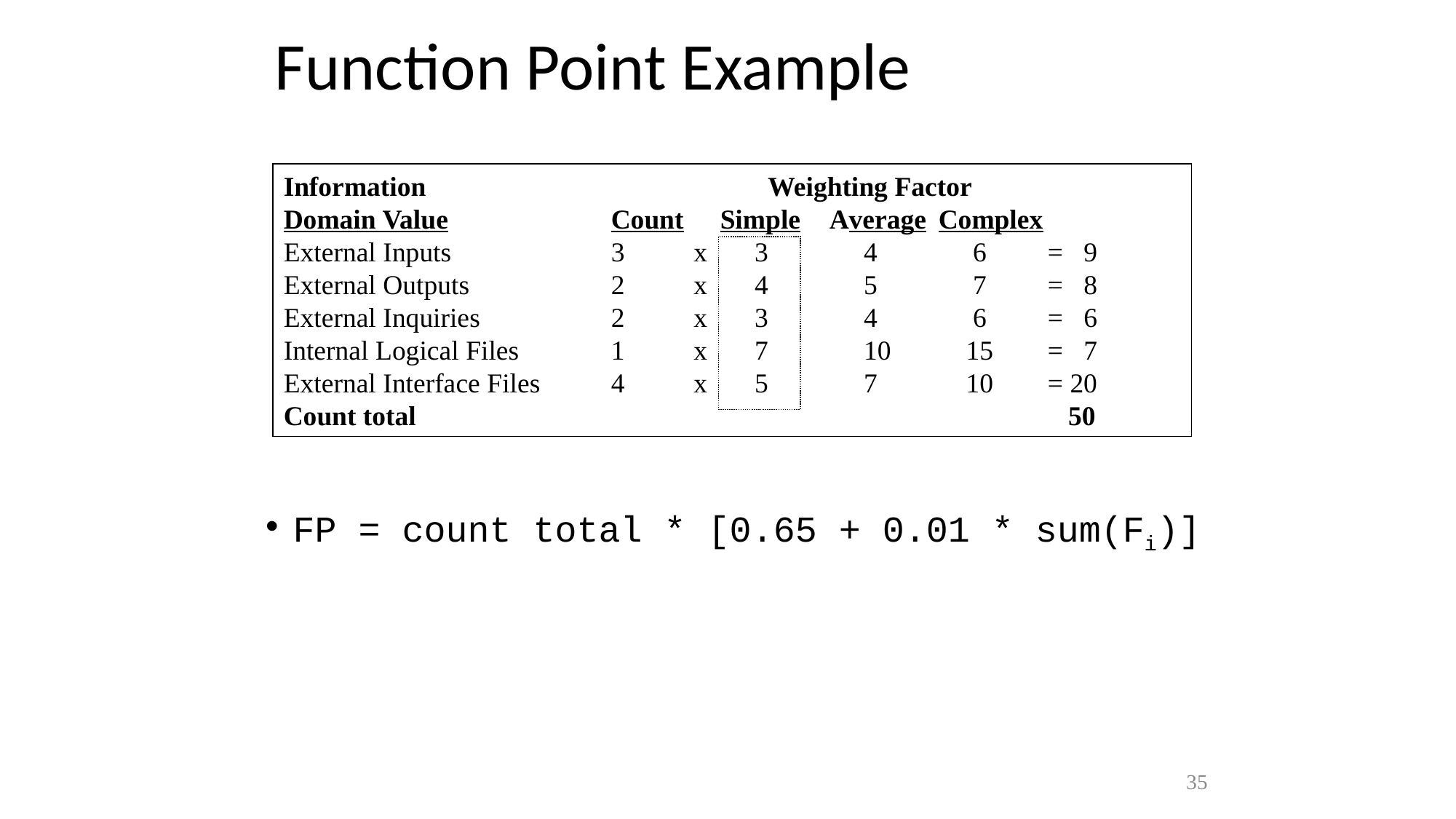

# Function Point Example
Information 		        	       Weighting Factor
Domain Value		Count	Simple	Average	Complex
External Inputs		3          x	     3	     4	     6	=   9
External Outputs		2          x	     4	     5	     7	=   8
External Inquiries		2          x	     3	     4	     6	=   6
Internal Logical Files	1          x	     7	     10	    15	=   7
External Interface Files	4          x	     5	     7	    10	= 20
Count total						   50

FP = count total * [0.65 + 0.01 * sum(Fi)]

35